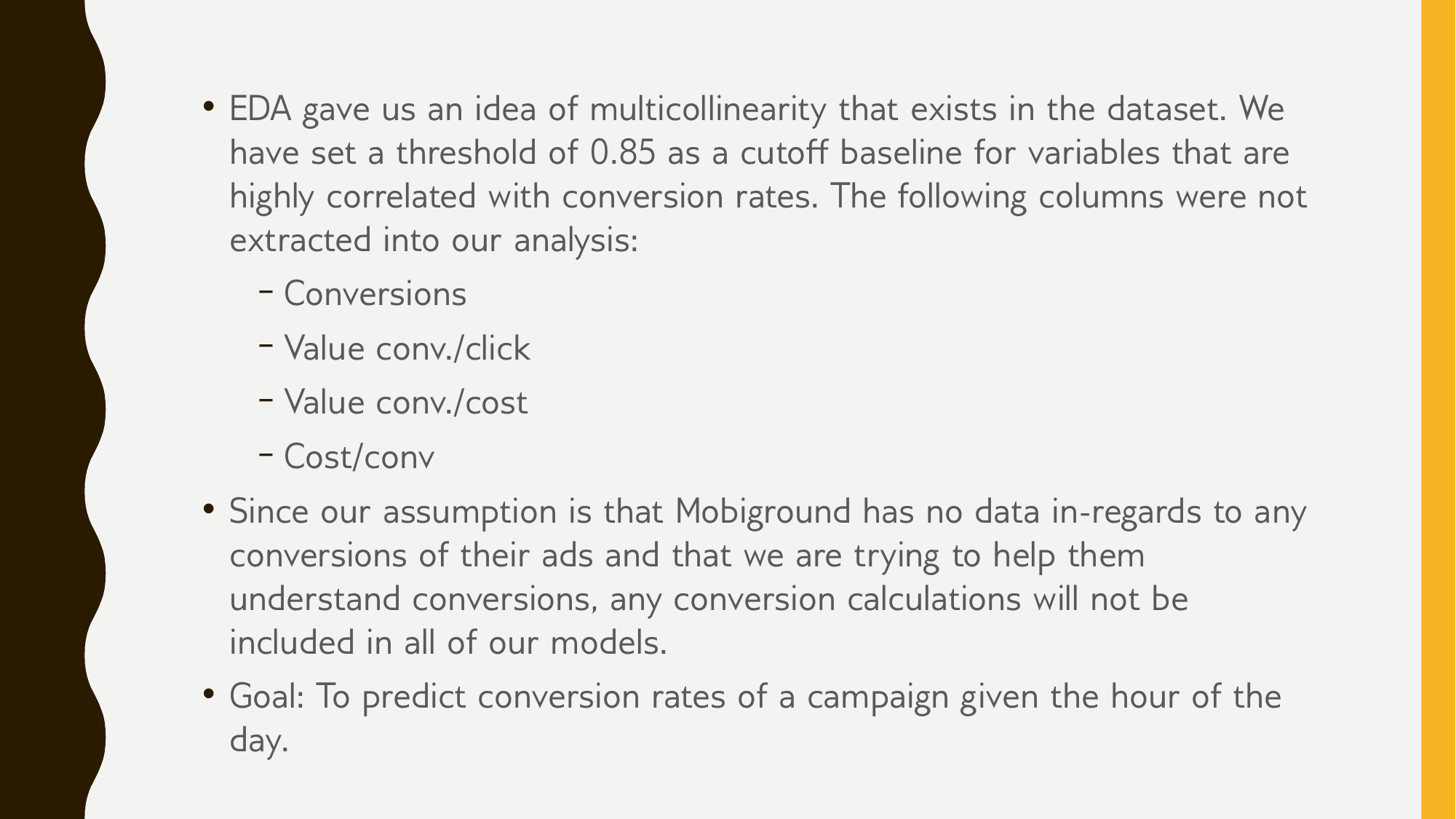

EDA gave us an idea of multicollinearity that exists in the dataset. We have set a threshold of 0.85 as a cutoff baseline for variables that are highly correlated with conversion rates. The following columns were not extracted into our analysis:
Conversions
Value conv./click
Value conv./cost
Cost/conv
Since our assumption is that Mobiground has no data in-regards to any conversions of their ads and that we are trying to help them understand conversions, any conversion calculations will not be included in all of our models.
Goal: To predict conversion rates of a campaign given the hour of the day.